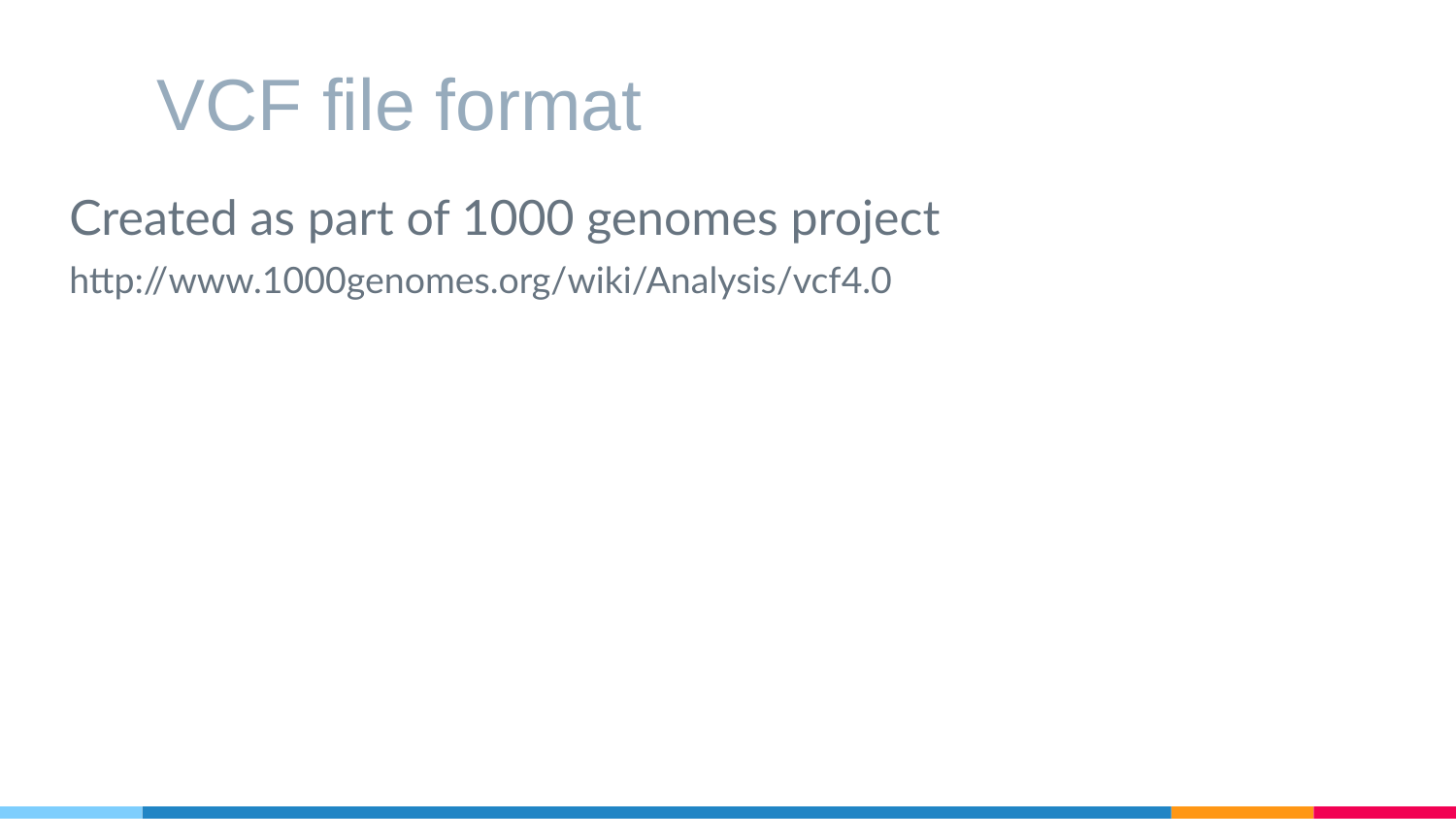

# VCF file format
Created as part of 1000 genomes project
http://www.1000genomes.org/wiki/Analysis/vcf4.0